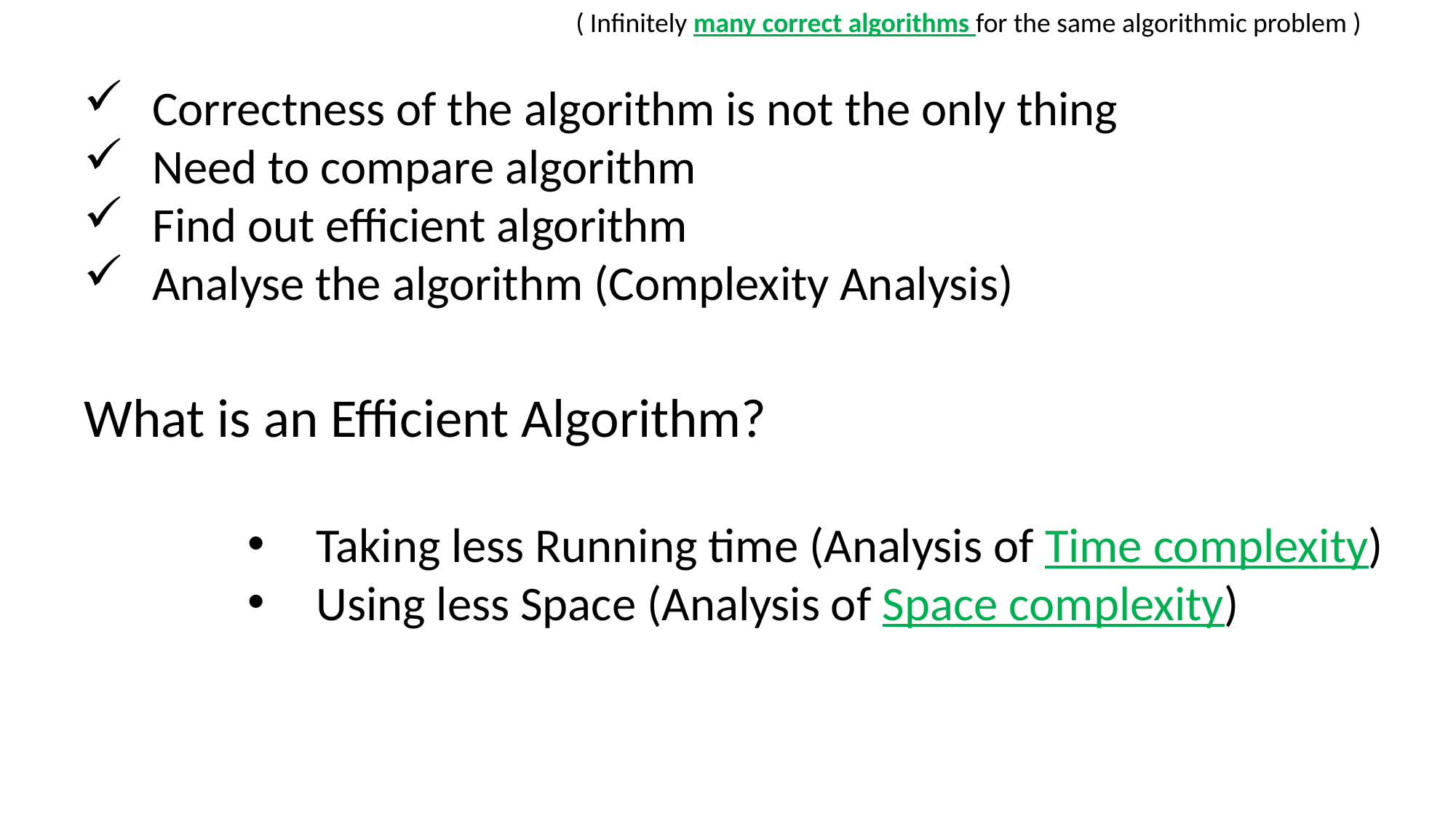

( Infinitely many correct algorithms for the same algorithmic problem )
Correctness of the algorithm is not the only thing
Need to compare algorithm
Find out efficient algorithm
Analyse the algorithm (Complexity Analysis)

What is an Efficient Algorithm?

Taking less Running time (Analysis of Time complexity)
Using less Space (Analysis of Space complexity)